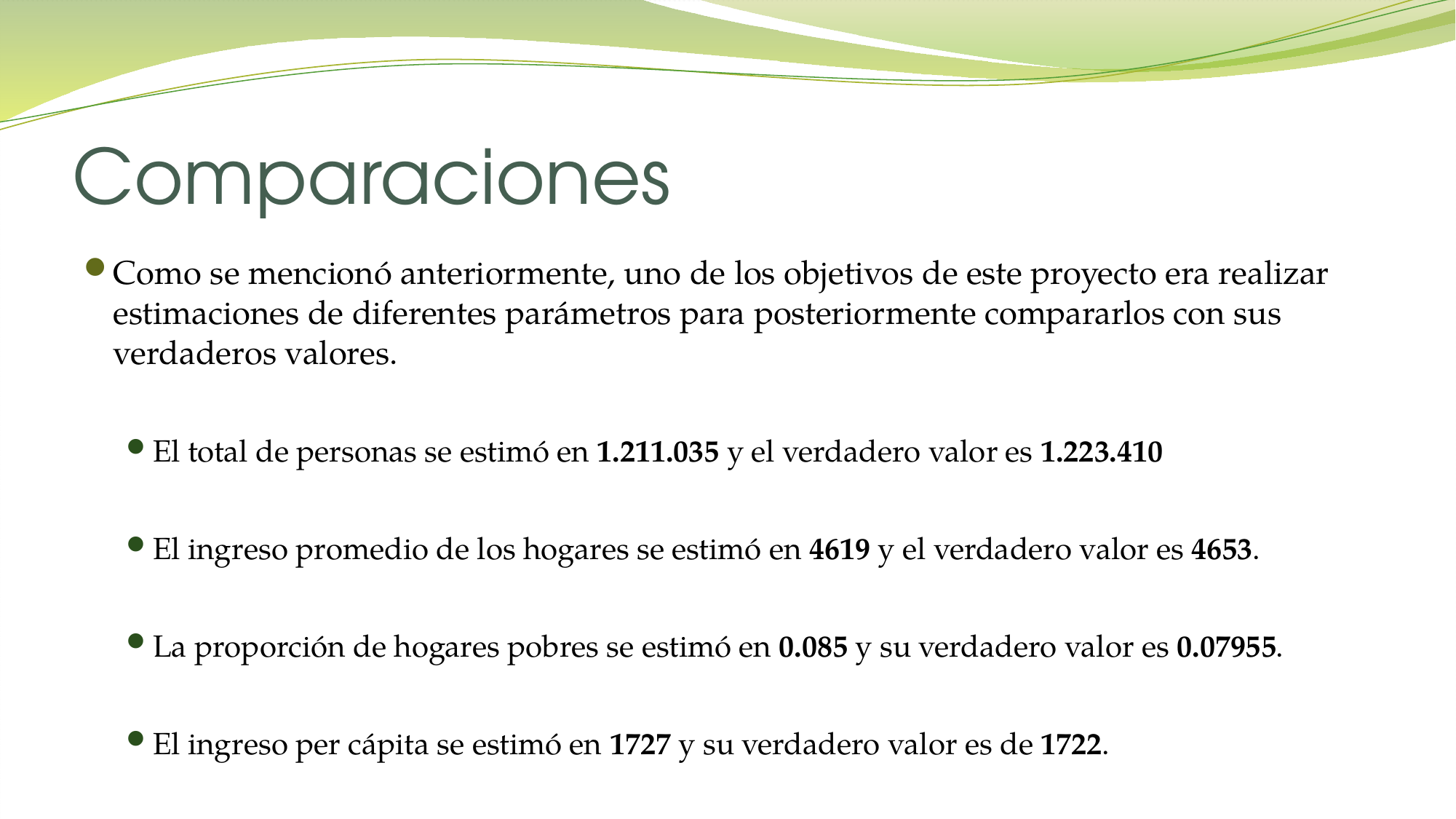

# Comparaciones
Como se mencionó anteriormente, uno de los objetivos de este proyecto era realizar estimaciones de diferentes parámetros para posteriormente compararlos con sus verdaderos valores.

El total de personas se estimó en 1.211.035 y el verdadero valor es 1.223.410

El ingreso promedio de los hogares se estimó en 4619 y el verdadero valor es 4653.

La proporción de hogares pobres se estimó en 0.085 y su verdadero valor es 0.07955.

El ingreso per cápita se estimó en 1727 y su verdadero valor es de 1722.